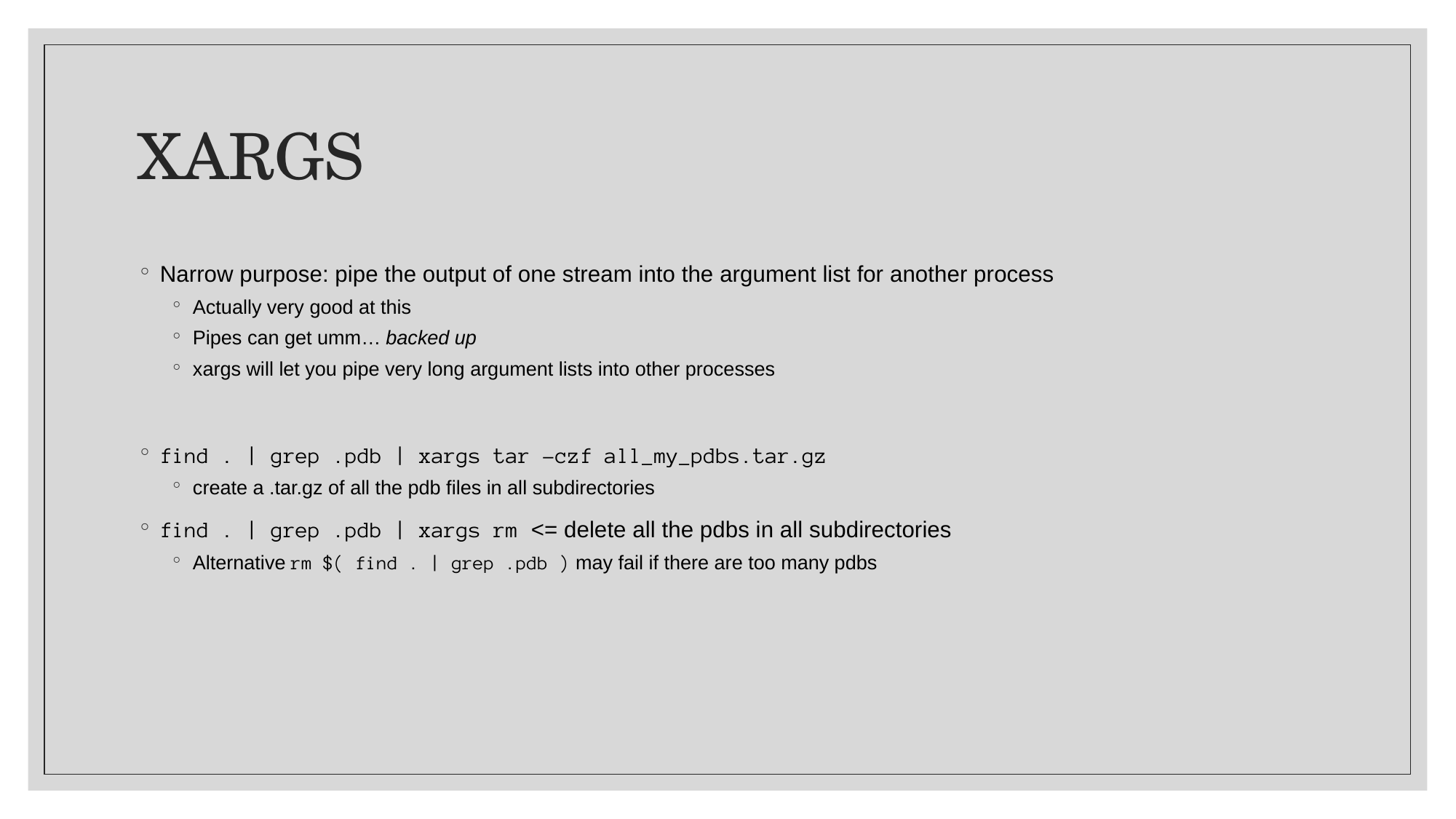

# XARGS
Narrow purpose: pipe the output of one stream into the argument list for another process
Actually very good at this
Pipes can get umm… backed up
xargs will let you pipe very long argument lists into other processes

find . | grep .pdb | xargs tar -czf all_my_pdbs.tar.gz
create a .tar.gz of all the pdb files in all subdirectories
find . | grep .pdb | xargs rm <= delete all the pdbs in all subdirectories
Alternative rm $( find . | grep .pdb ) may fail if there are too many pdbs